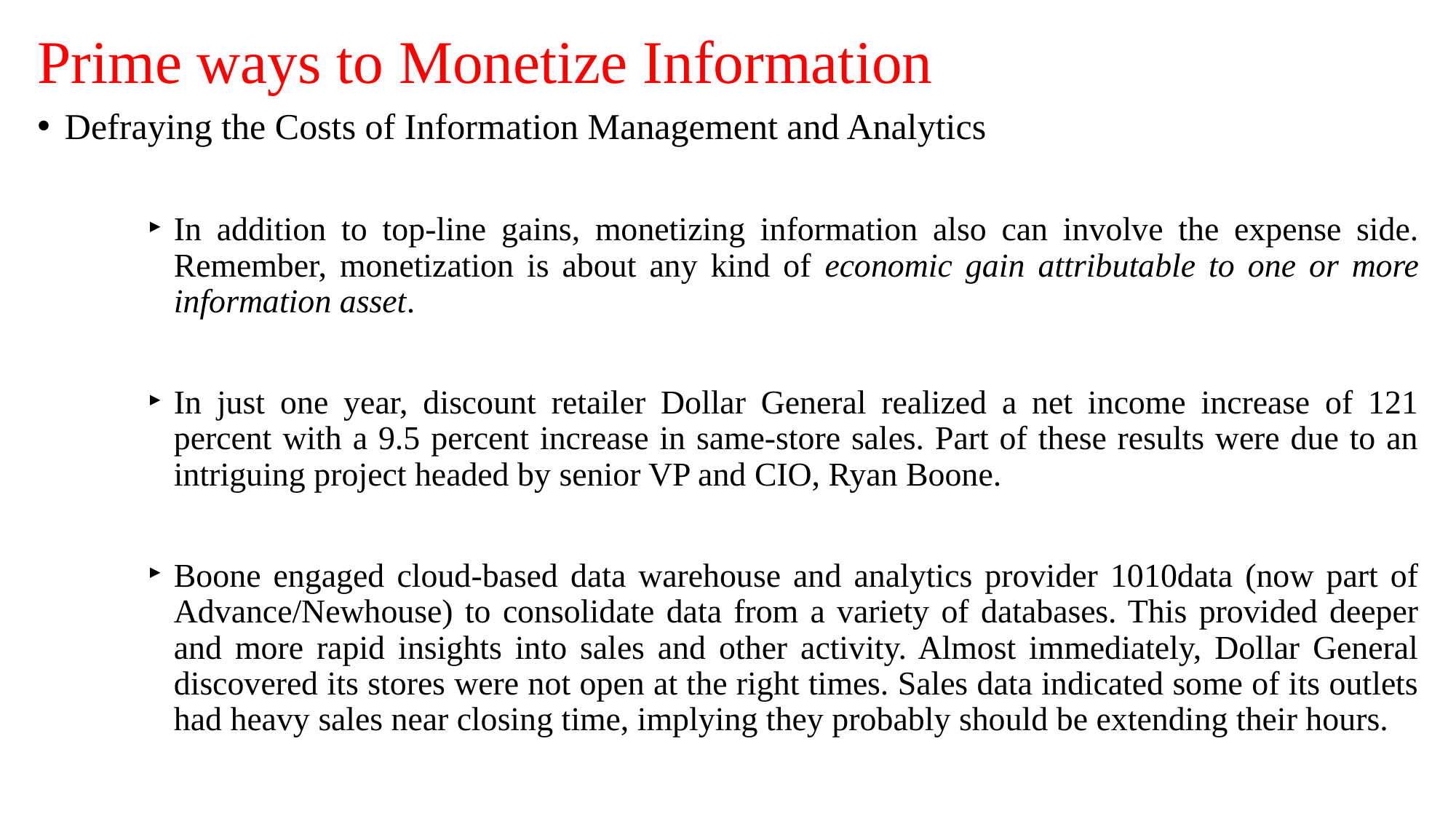

# Prime ways to Monetize Information
Defraying the Costs of Information Management and Analytics

In addition to top-line gains, monetizing information also can involve the expense side. Remember, monetization is about any kind of economic gain attributable to one or more information asset.

In just one year, discount retailer Dollar General realized a net income increase of 121 percent with a 9.5 percent increase in same-store sales. Part of these results were due to an intriguing project headed by senior VP and CIO, Ryan Boone.

Boone engaged cloud-based data warehouse and analytics provider 1010data (now part of Advance/Newhouse) to consolidate data from a variety of databases. This provided deeper and more rapid insights into sales and other activity. Almost immediately, Dollar General discovered its stores were not open at the right times. Sales data indicated some of its outlets had heavy sales near closing time, implying they probably should be extending their hours.